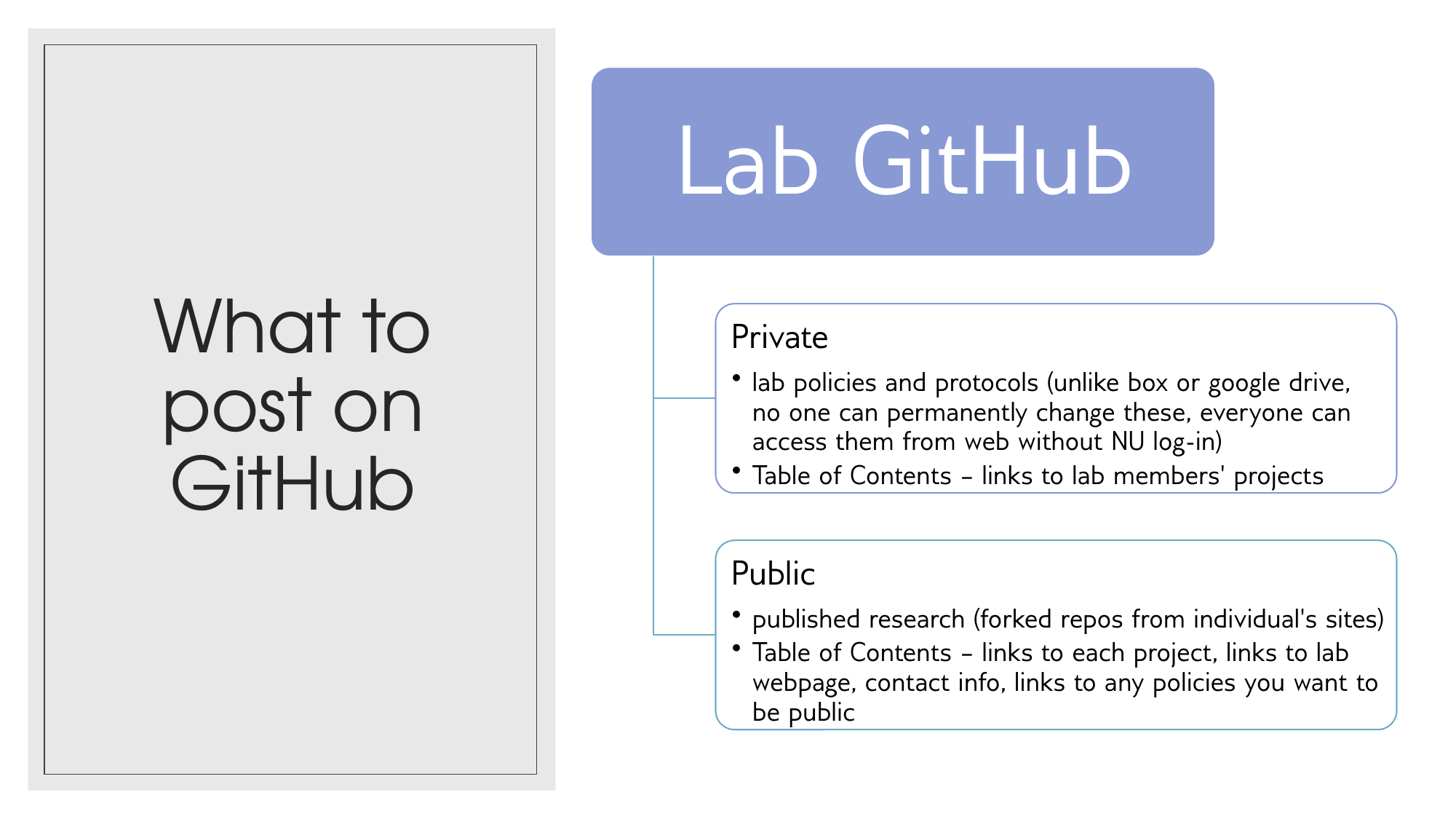

# What to post on GitHub
Lab GitHub
Private
lab policies and protocols (unlike box or google drive, no one can permanently change these, everyone can access them from web without NU log-in)
Table of Contents – links to lab members' projects
Public
published research (forked repos from individual's sites)
Table of Contents – links to each project, links to lab webpage, contact info, links to any policies you want to be public